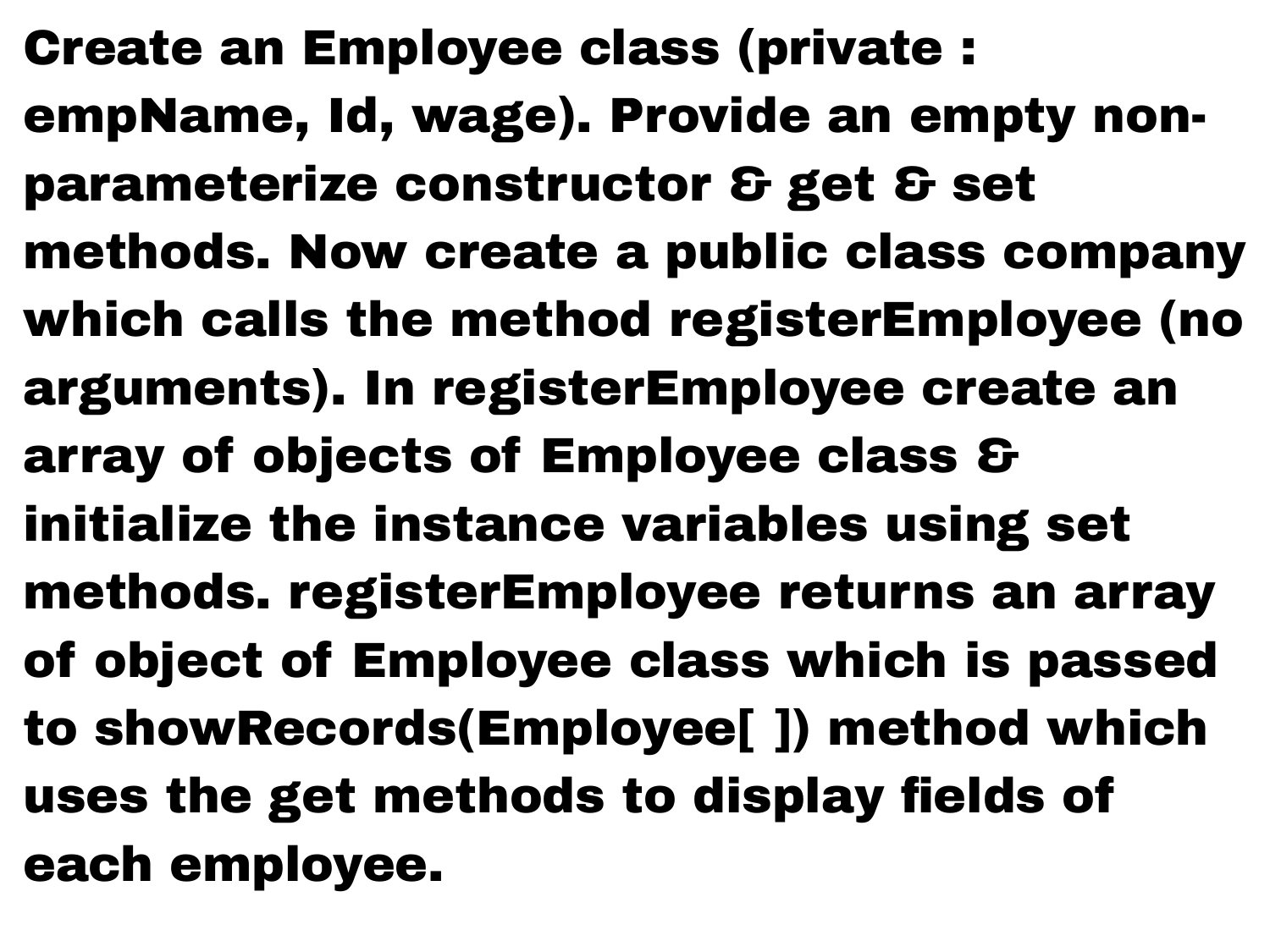

Create an Employee class (private : empName, Id, wage). Provide an empty non-parameterize constructor & get & set methods. Now create a public class company which calls the method registerEmployee (no arguments). In registerEmployee create an array of objects of Employee class & initialize the instance variables using set methods. registerEmployee returns an array of object of Employee class which is passed to showRecords(Employee[ ]) method which uses the get methods to display fields of each employee.